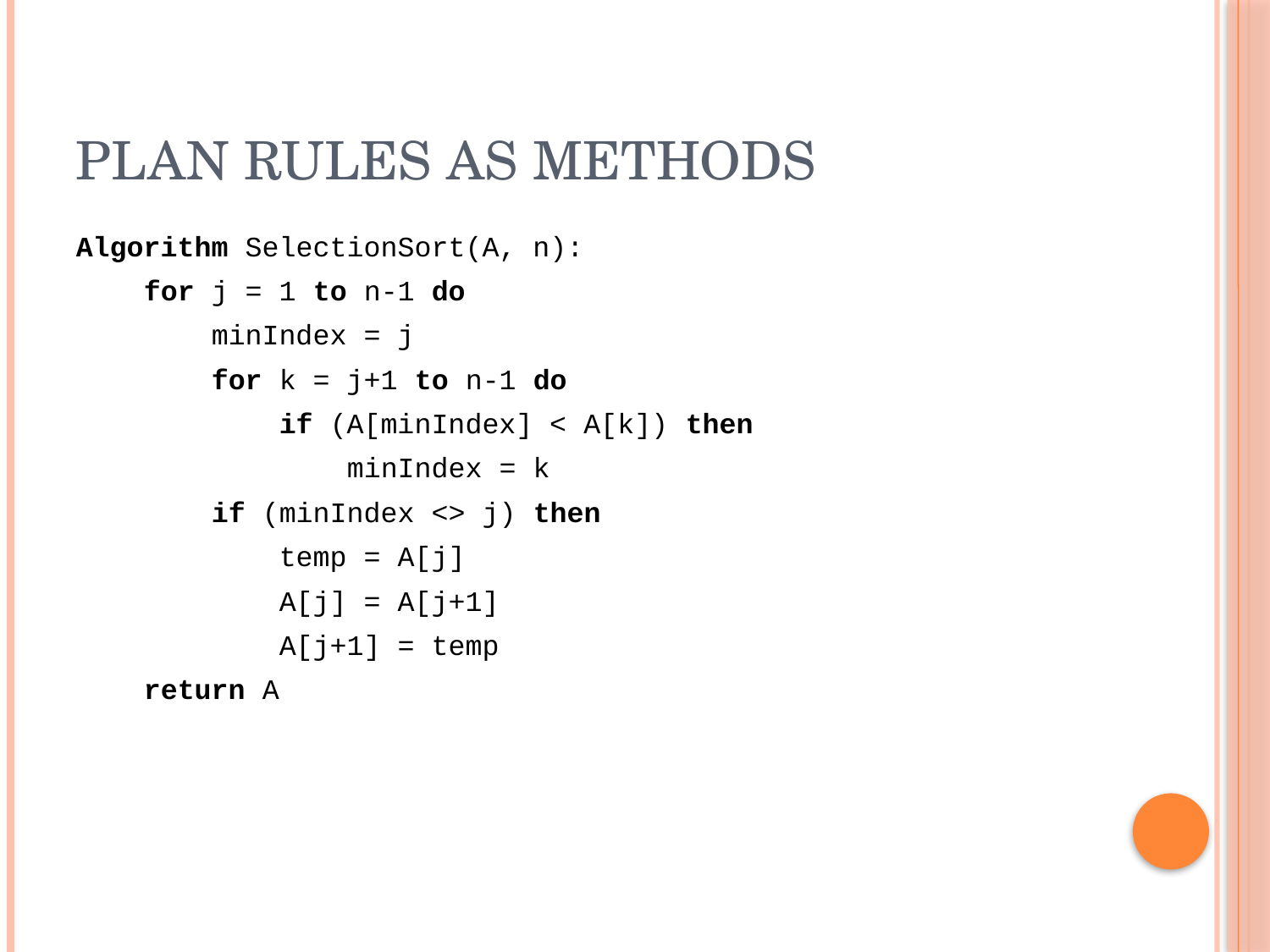

# Plan Rules as Methods
Algorithm SelectionSort(A, n):
    for j = 1 to n-1 do
        minIndex = j
        for k = j+1 to n-1 do
            if (A[minIndex] < A[k]) then
                minIndex = k
        if (minIndex <> j) then
            temp = A[j]
            A[j] = A[j+1]
            A[j+1] = temp
    return A